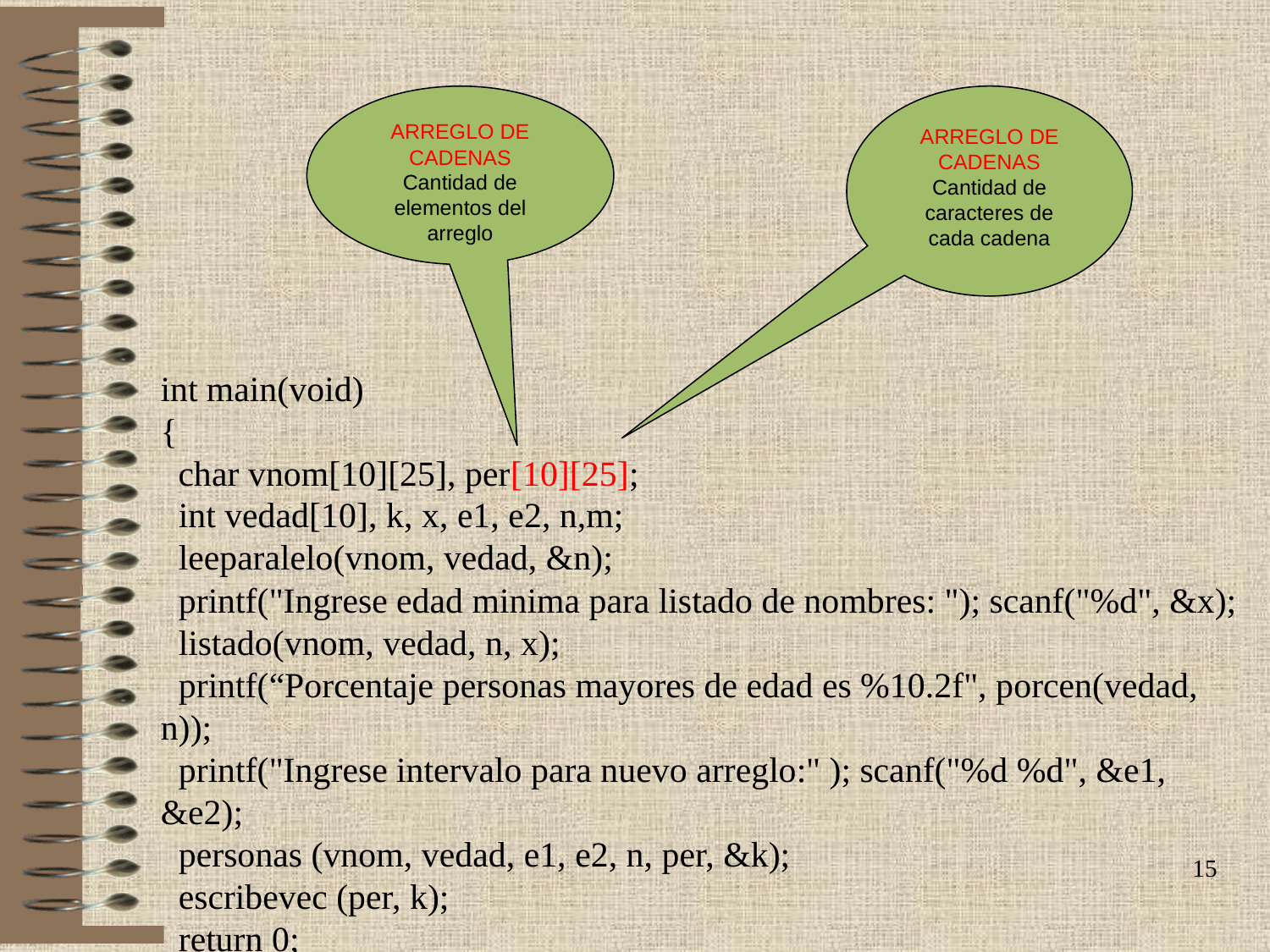

ARREGLO DE CADENAS
Cantidad de elementos del arreglo
ARREGLO DE CADENAS
Cantidad de caracteres de cada cadena
int main(void)
{
  char vnom[10][25], per[10][25];
  int vedad[10], k, x, e1, e2, n,m;
  leeparalelo(vnom, vedad, &n);
  printf("Ingrese edad minima para listado de nombres: "); scanf("%d", &x);
  listado(vnom, vedad, n, x);
  printf(“Porcentaje personas mayores de edad es %10.2f", porcen(vedad, n));
  printf("Ingrese intervalo para nuevo arreglo:" ); scanf("%d %d", &e1, &e2);
  personas (vnom, vedad, e1, e2, n, per, &k);
  escribevec (per, k);
  return 0;
}
15